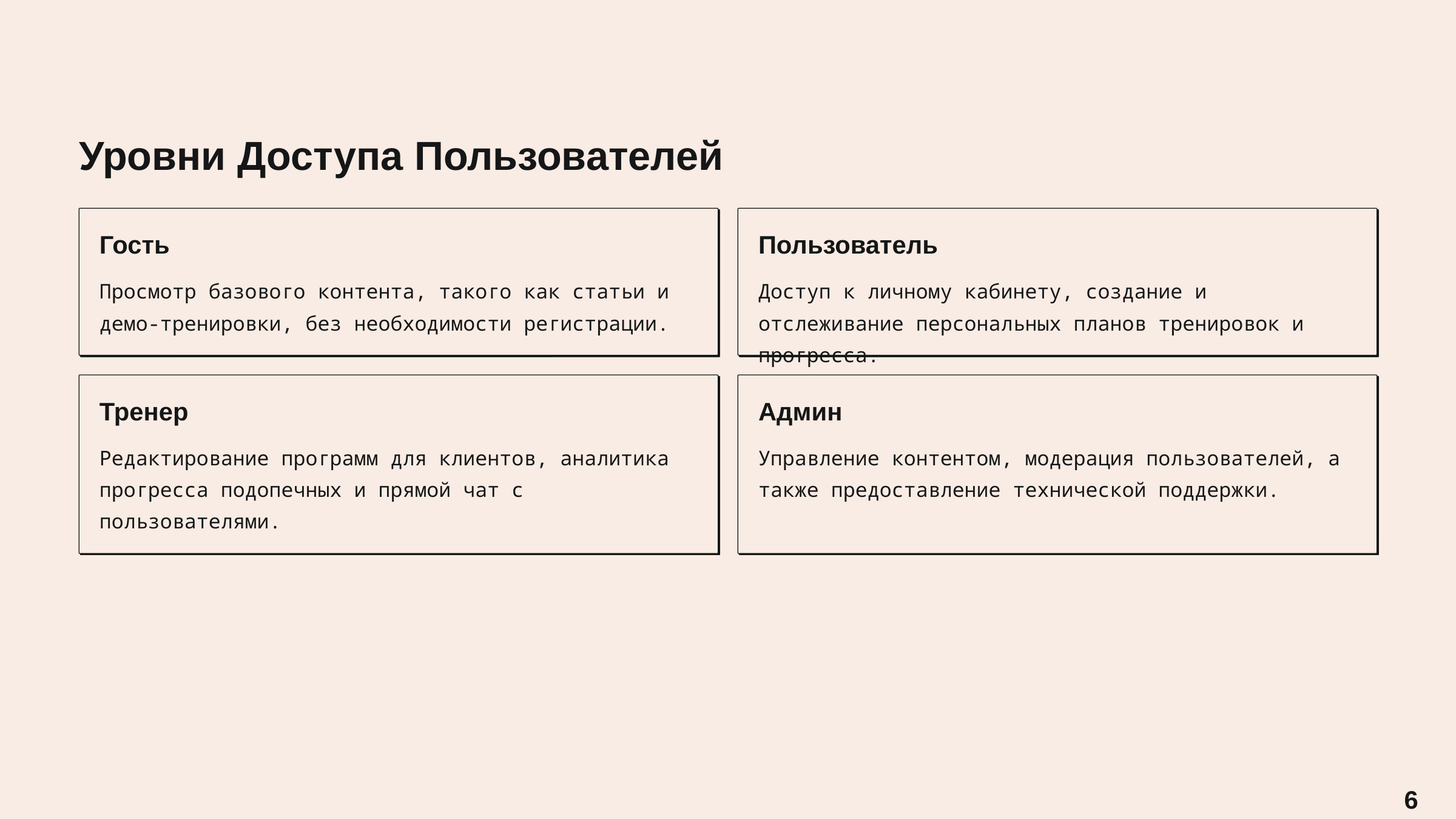

Уровни Доступа Пользователей

Гость
Пользователь
Просмотр базового контента, такого как статьи и демо-тренировки, без необходимости регистрации.
Доступ к личному кабинету, создание и отслеживание персональных планов тренировок и прогресса.

Тренер
Админ
Редактирование программ для клиентов, аналитика прогресса подопечных и прямой чат с пользователями.
Управление контентом, модерация пользователей, а также предоставление технической поддержки.

6